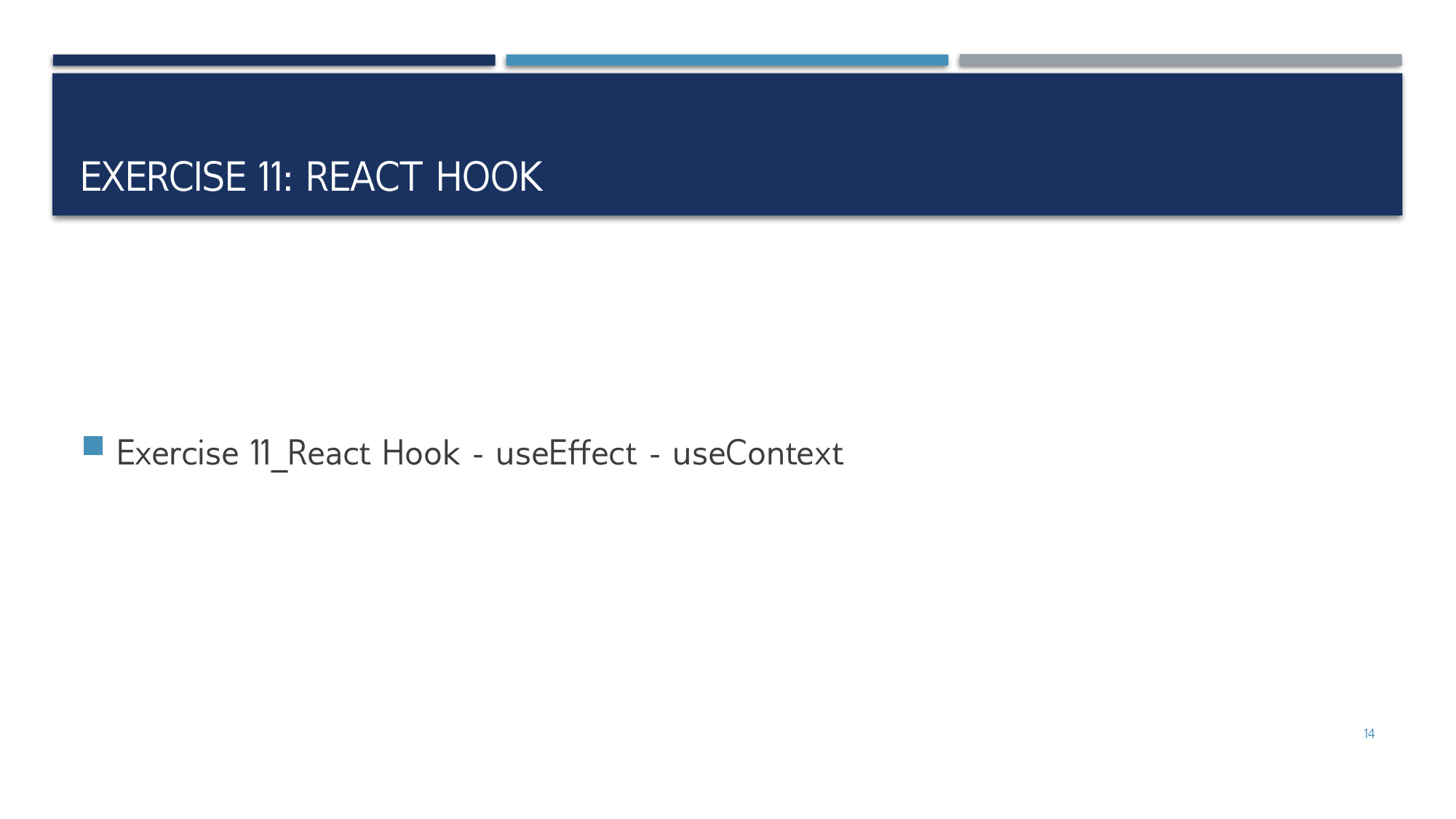

# Exercise 11: React hook
Exercise 11_React Hook - useEffect - useContext

14